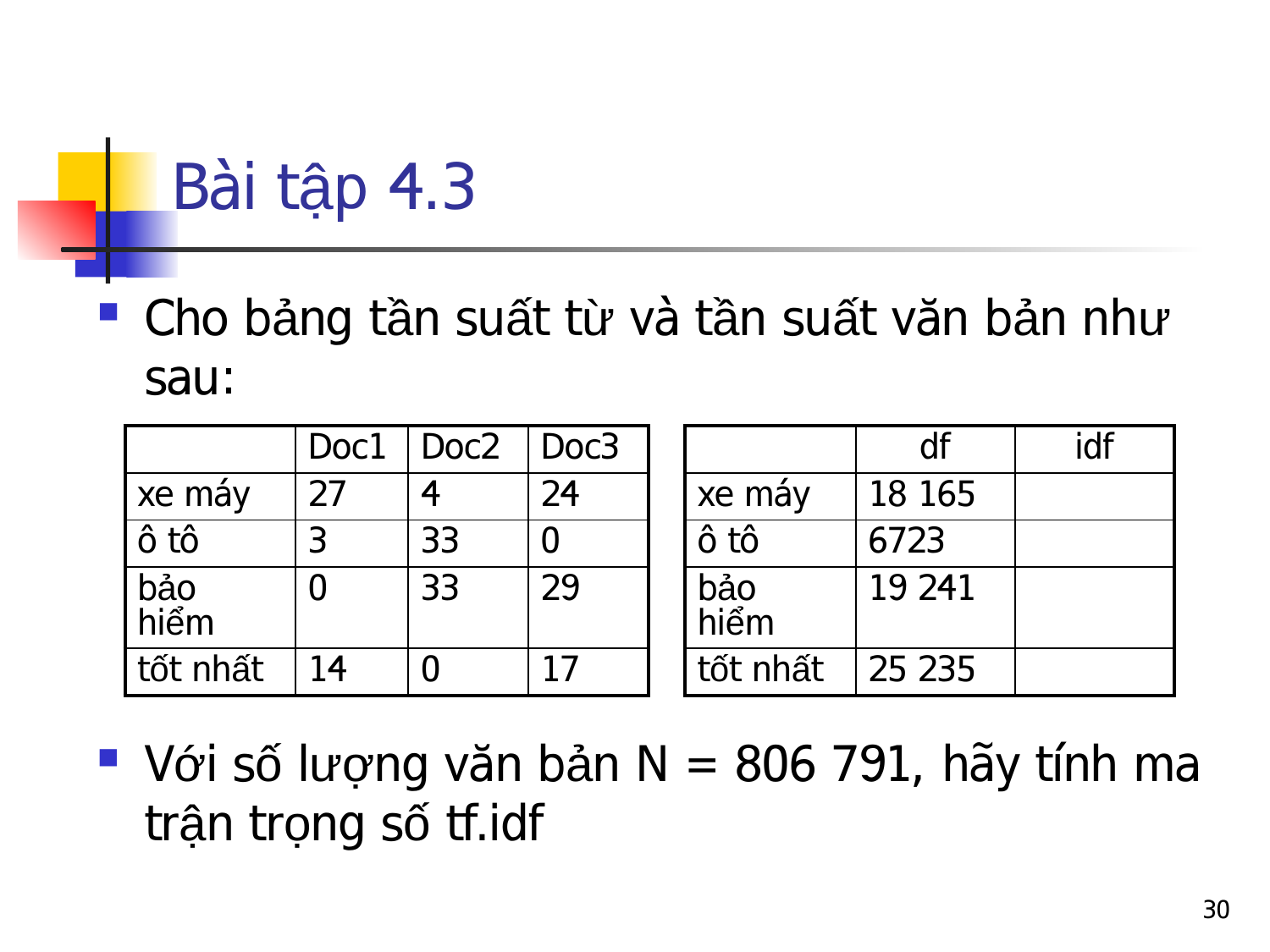

# Bài tập 4.3
Cho bảng tần suất từ và tần suất văn bản như sau:
|  | Doc1 | Doc2 | Doc3 |
| --- | --- | --- | --- |
| xe máy | 27 | 4 | 24 |
| ô tô | 3 | 33 | 0 |
| bảo hiểm | 0 | 33 | 29 |
| tốt nhất | 14 | 0 | 17 |
|  | df | idf |
| --- | --- | --- |
| xe máy | 18 165 |  |
| ô tô | 6723 |  |
| bảo hiểm | 19 241 |  |
| tốt nhất | 25 235 |  |
Với số lượng văn bản N = 806 791, hãy tính ma trận trọng số tf.idf
30